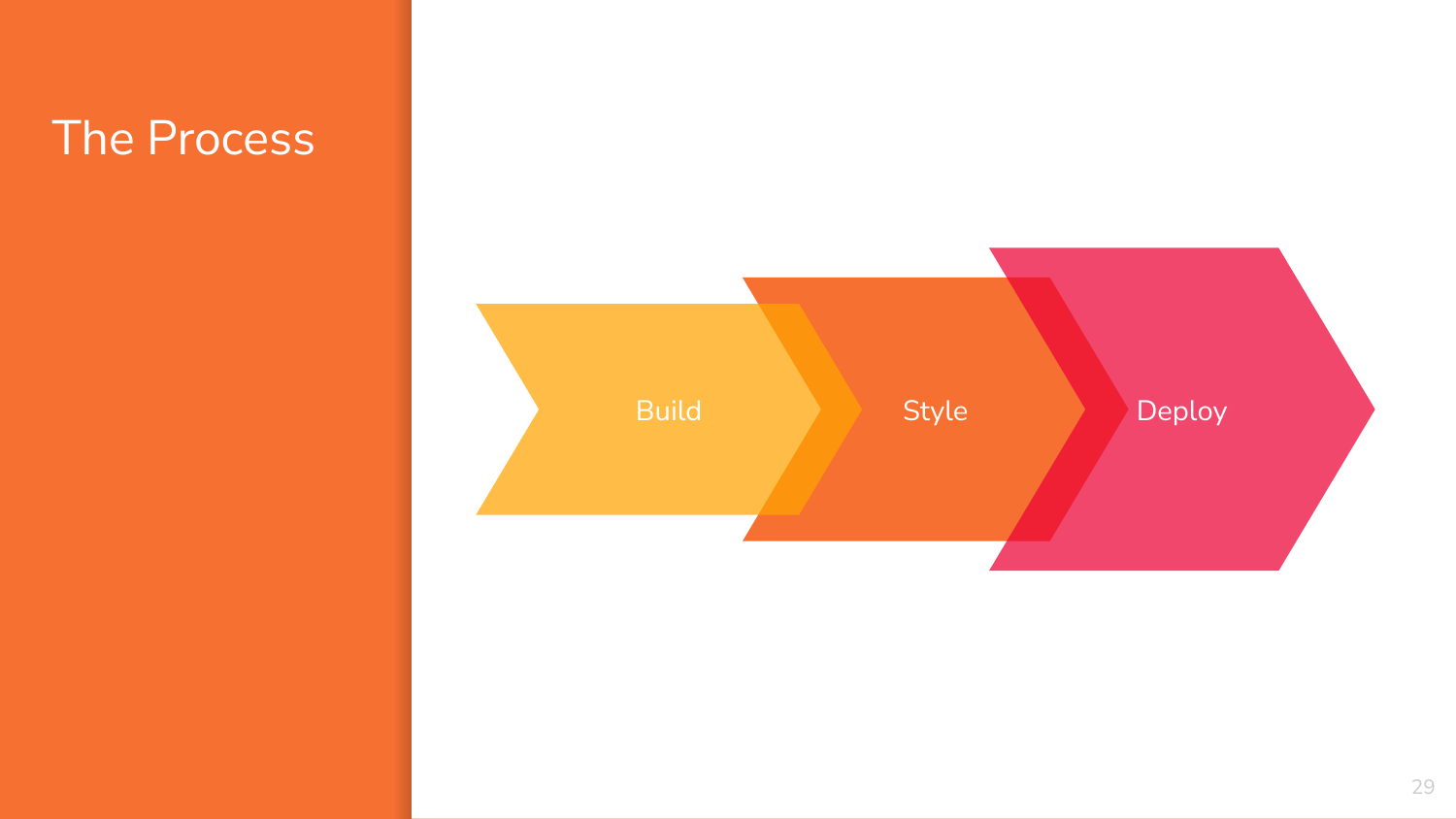

# The Process
Deploy
Style
Build
29